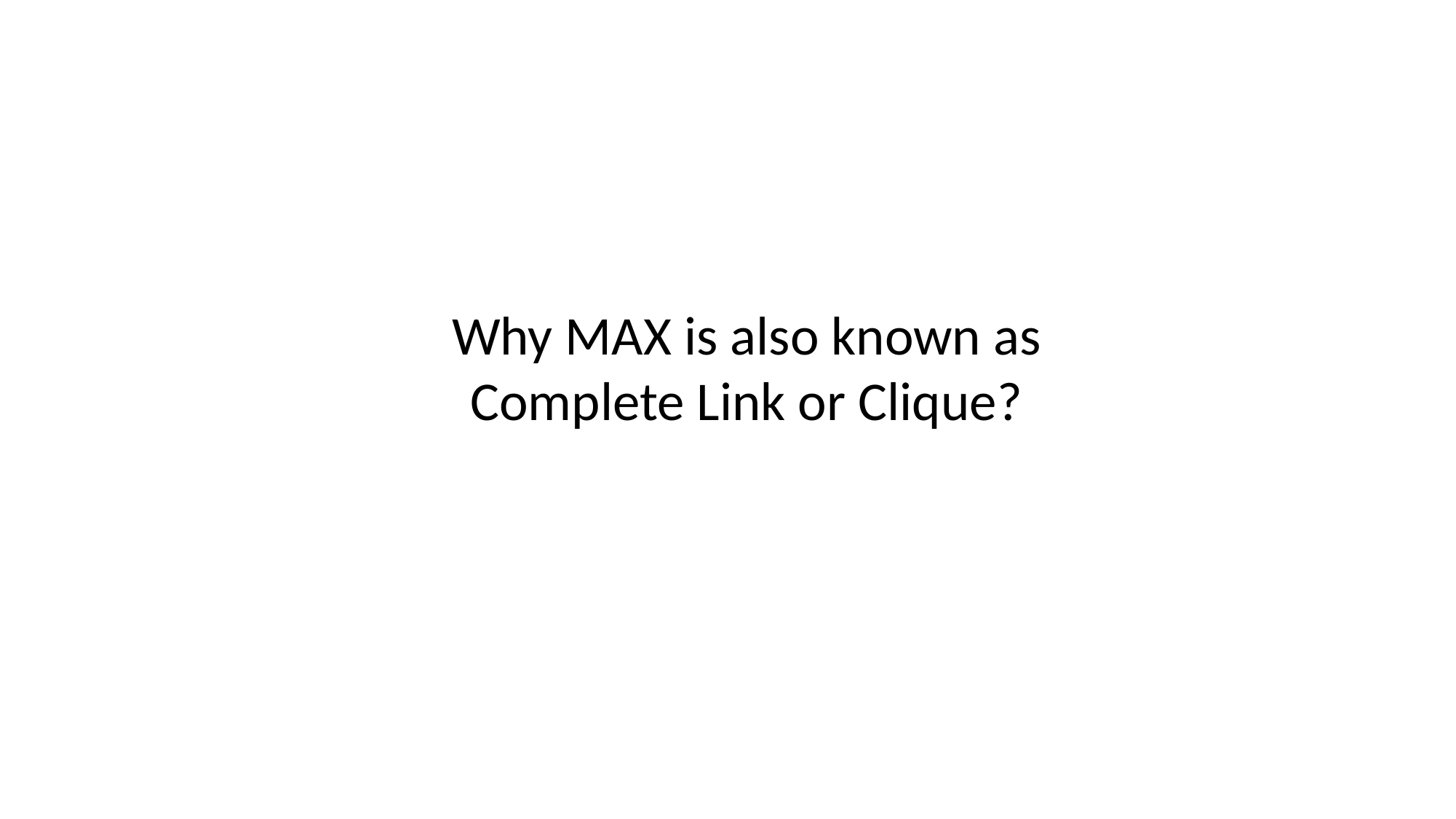

Why MAX is also known as Complete Link or Clique?